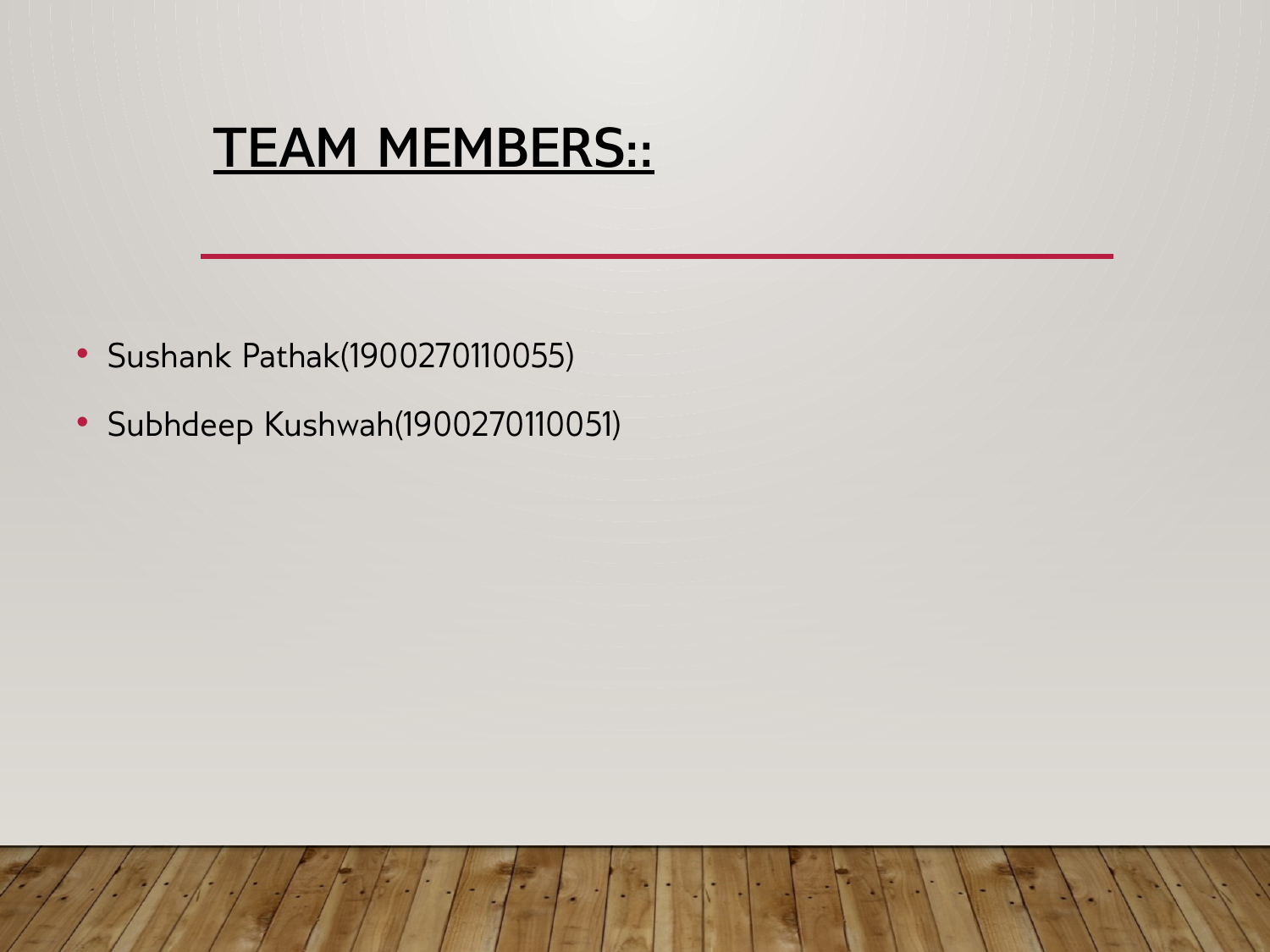

# TEAM MEMBERS::
Sushank Pathak(1900270110055)
Subhdeep Kushwah(1900270110051)